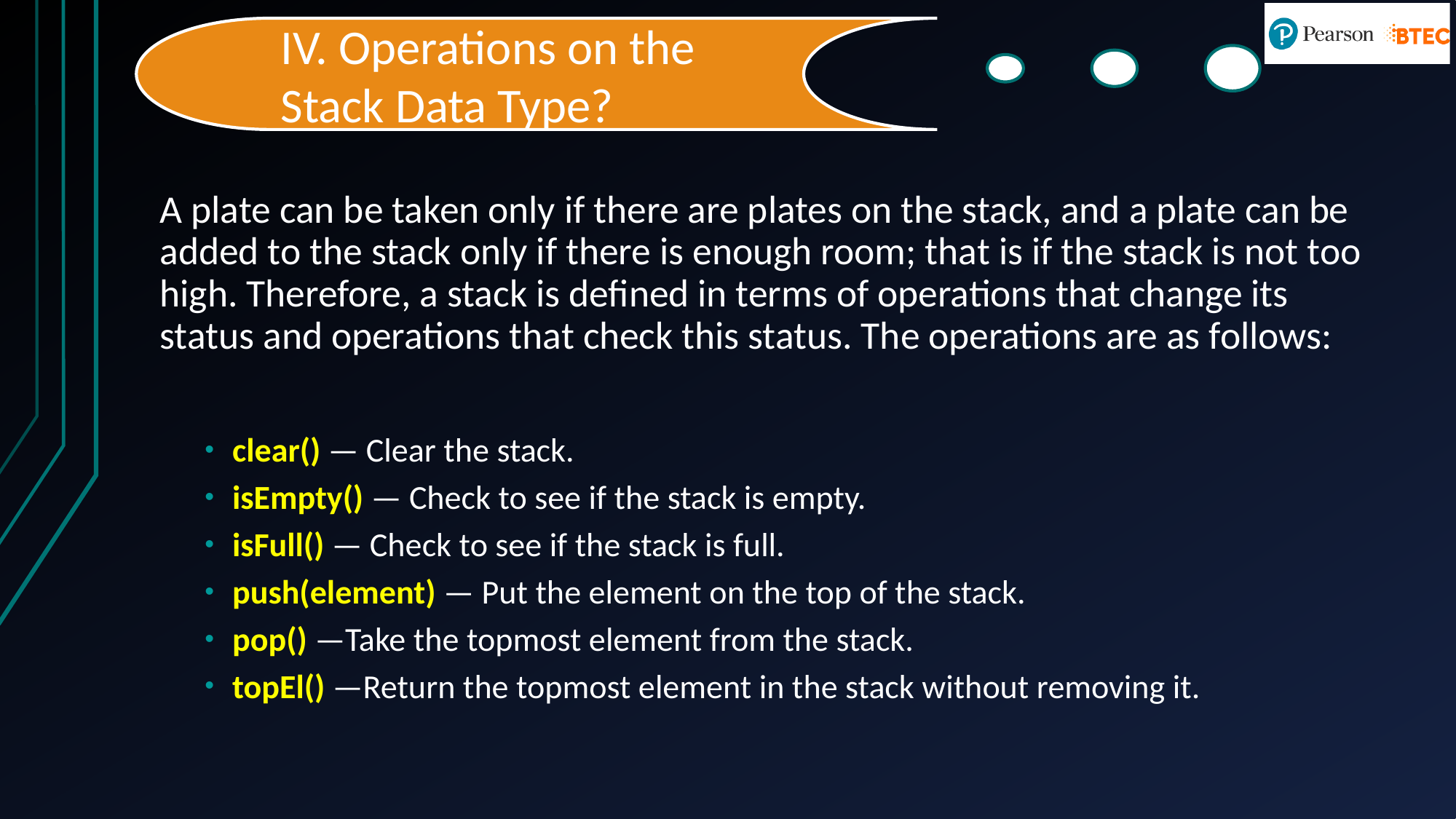

IV. Operations on the Stack Data Type?

A plate can be taken only if there are plates on the stack, and a plate can be added to the stack only if there is enough room; that is if the stack is not too high. Therefore, a stack is defined in terms of operations that change its status and operations that check this status. The operations are as follows:

clear() — Clear the stack.
isEmpty() — Check to see if the stack is empty.
isFull() — Check to see if the stack is full.
push(element) — Put the element on the top of the stack.
pop() —Take the topmost element from the stack.
topEl() —Return the topmost element in the stack without removing it.